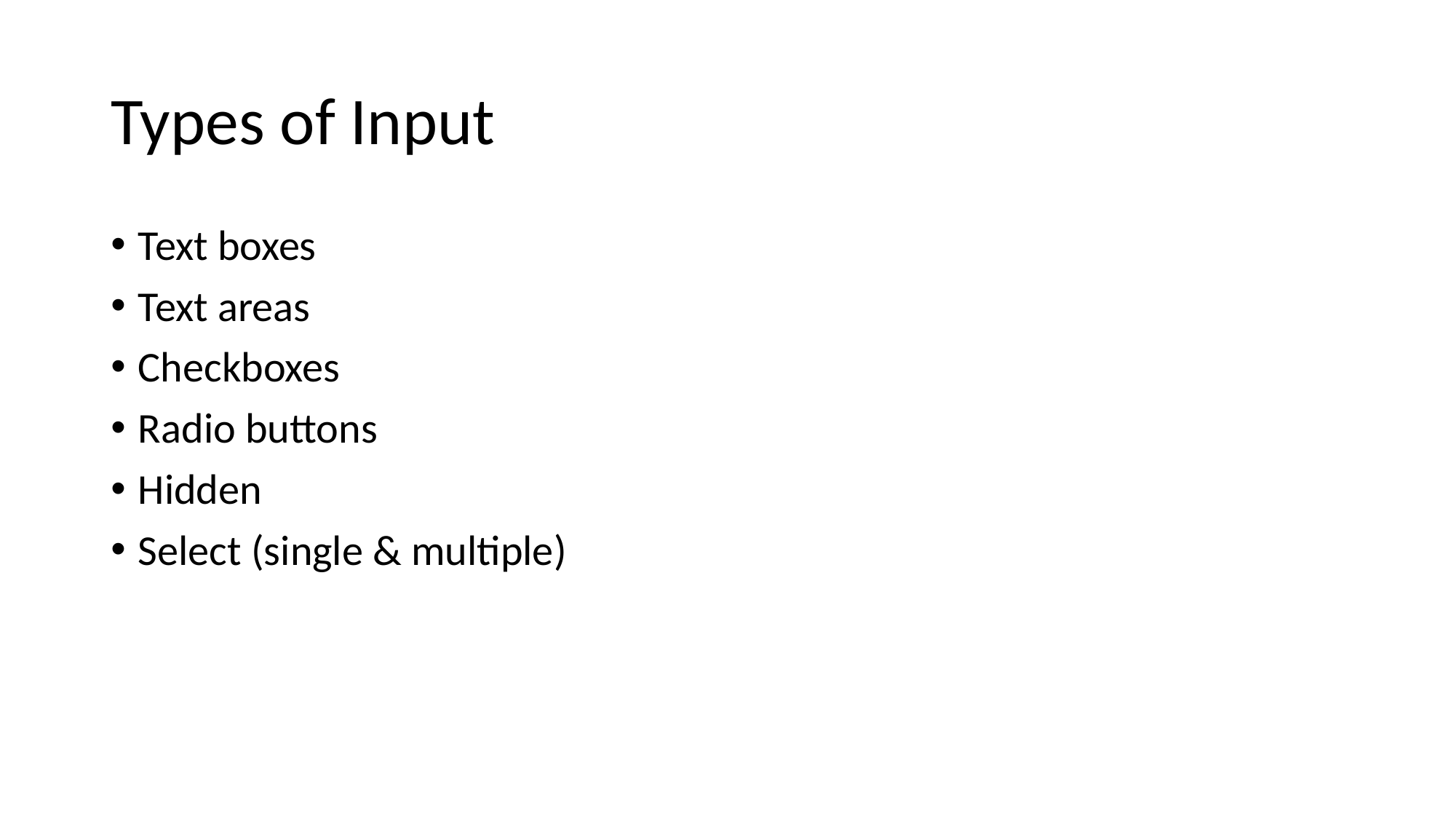

# Types of Input
Text boxes
Text areas
Checkboxes
Radio buttons
Hidden
Select (single & multiple)